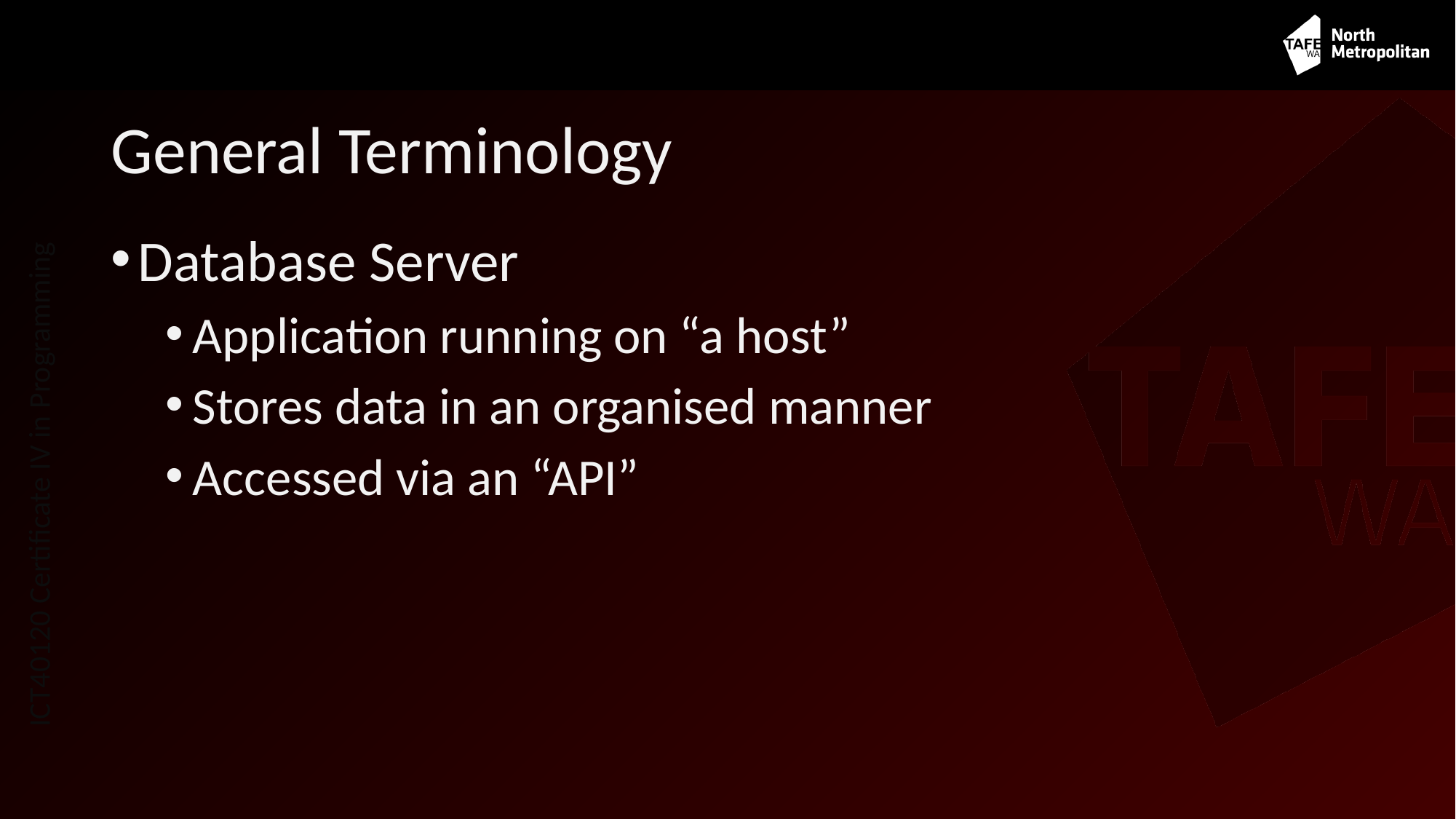

# General Terminology
Database Server
Application running on “a host”
Stores data in an organised manner
Accessed via an “API”